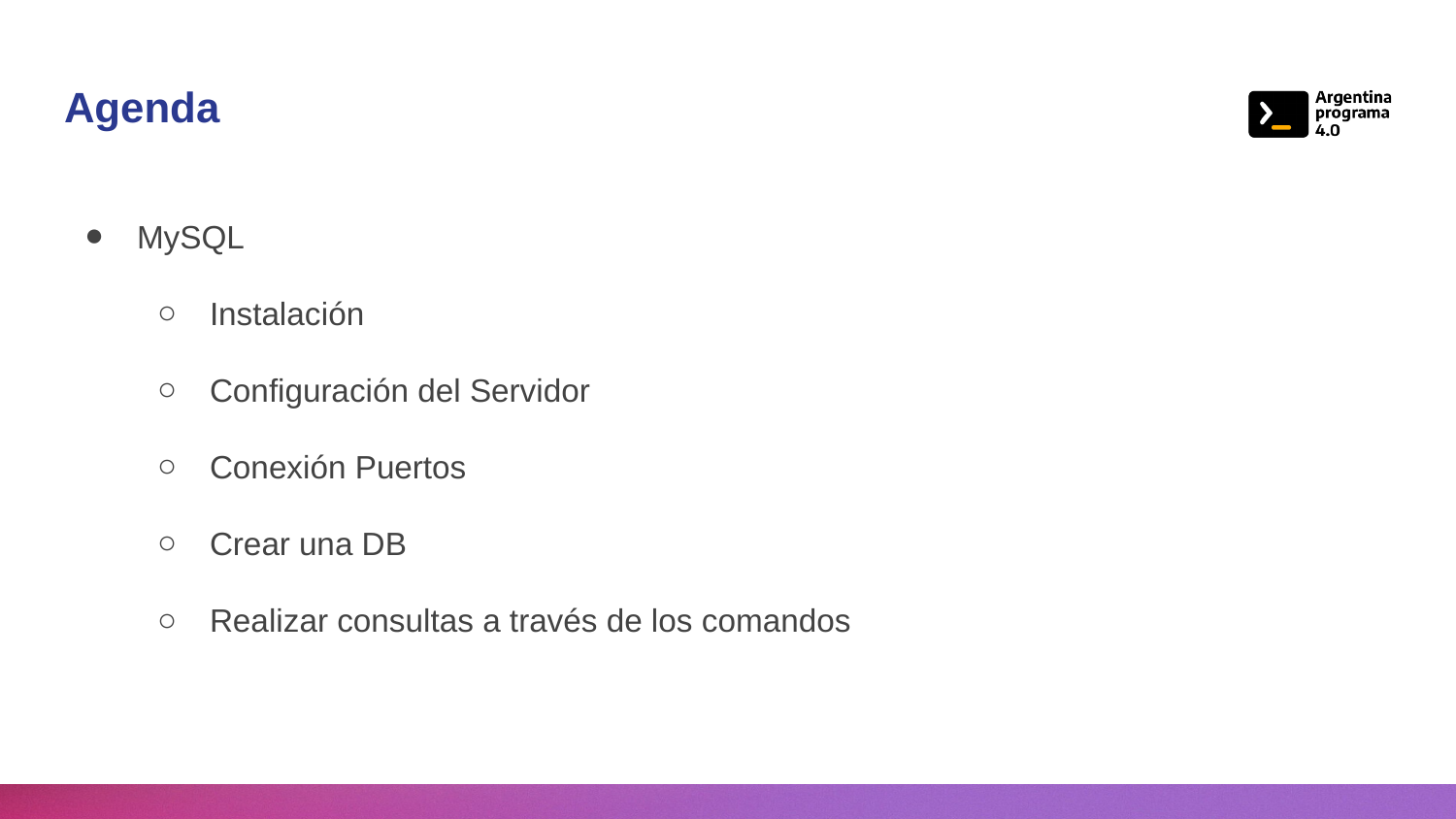

# Agenda
MySQL
Instalación
Configuración del Servidor
Conexión Puertos
Crear una DB
Realizar consultas a través de los comandos